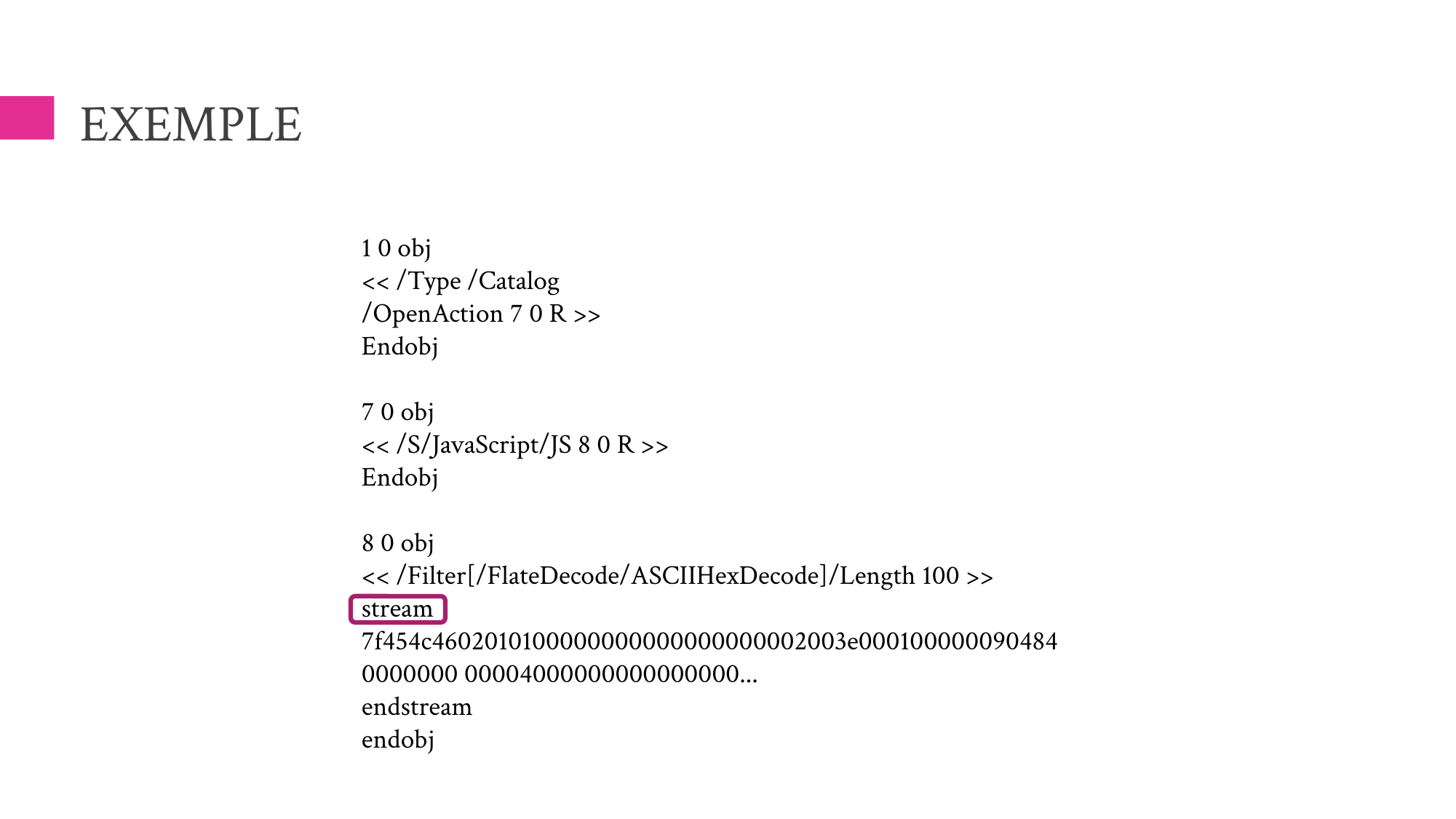

# Exemple
1 0 obj
<< /Type /Catalog
/OpenAction 7 0 R >>
Endobj

7 0 obj
<< /S/JavaScript/JS 8 0 R >>
Endobj

8 0 obj
<< /Filter[/FlateDecode/ASCIIHexDecode]/Length 100 >> stream 7f454c4602010100000000000000000002003e0001000000904840000000 00004000000000000000...
endstream
endobj